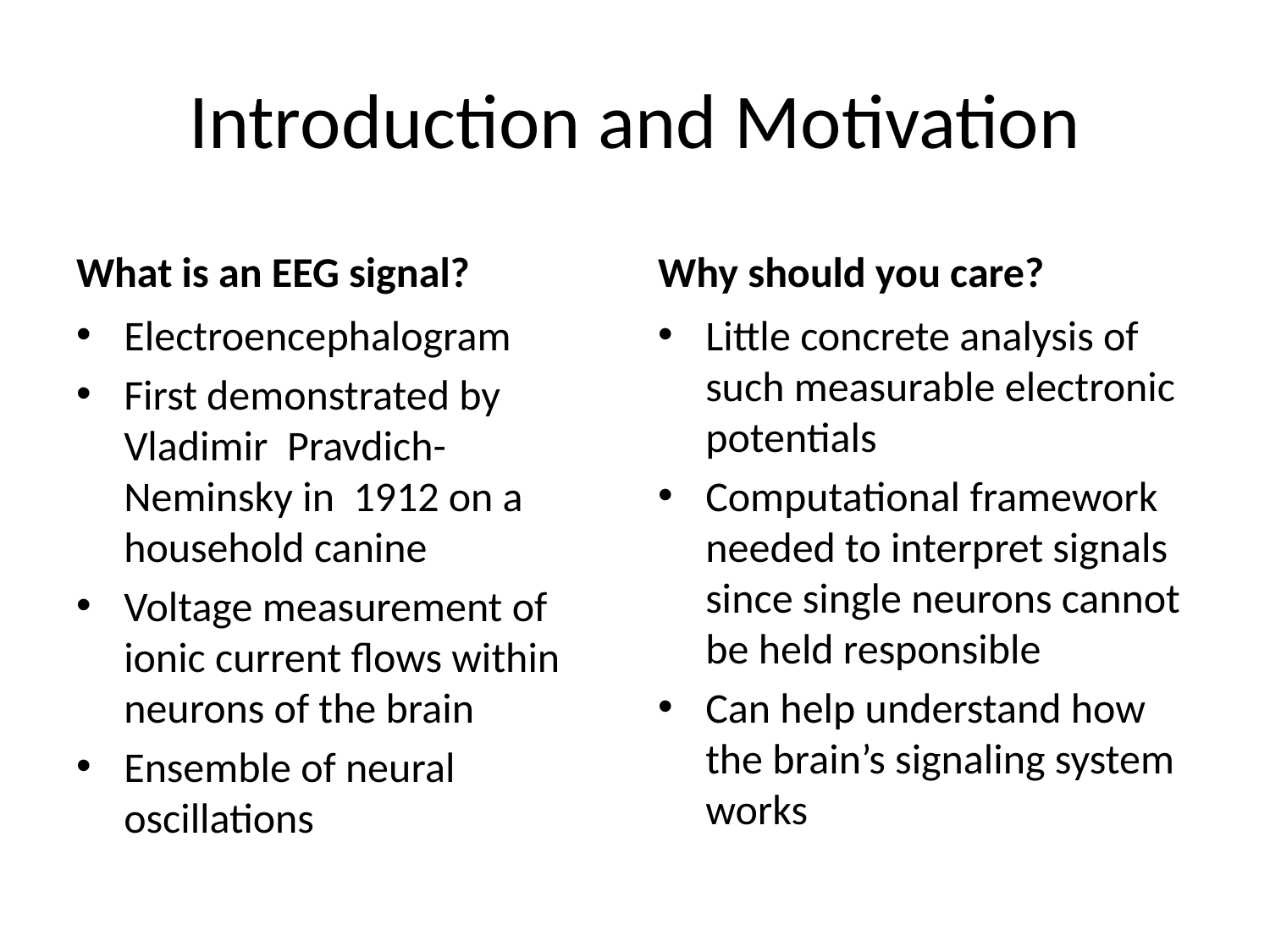

# Introduction and Motivation
What is an EEG signal?
Why should you care?
Electroencephalogram
First demonstrated by Vladimir  Pravdich-Neminsky in  1912 on a household canine
Voltage measurement of ionic current flows within neurons of the brain
Ensemble of neural oscillations
Little concrete analysis of such measurable electronic potentials
Computational framework needed to interpret signals since single neurons cannot be held responsible
Can help understand how the brain’s signaling system works